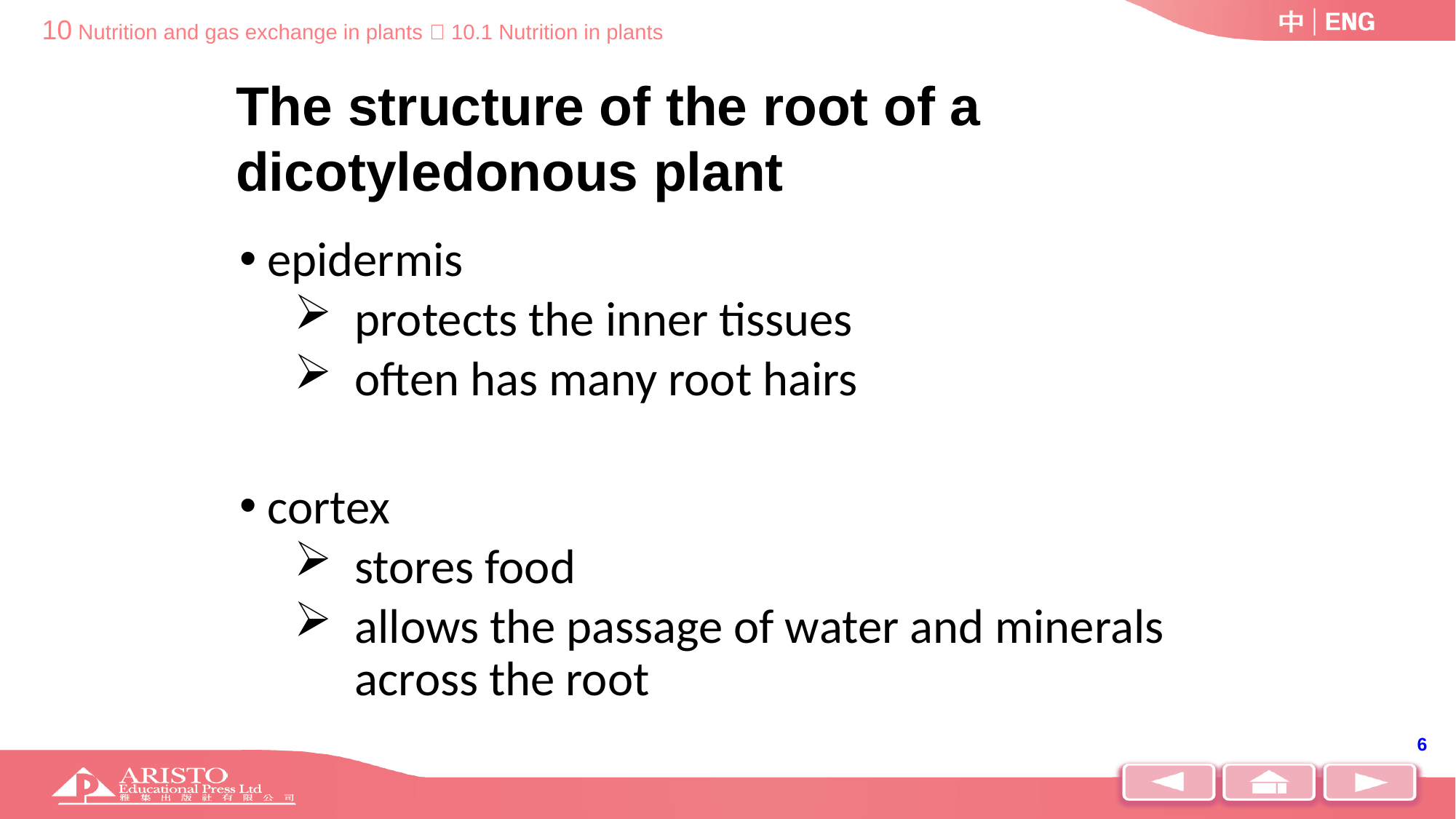

The structure of the root of a dicotyledonous plant
epidermis
protects the inner tissues
often has many root hairs

cortex
stores food
allows the passage of water and minerals across the root